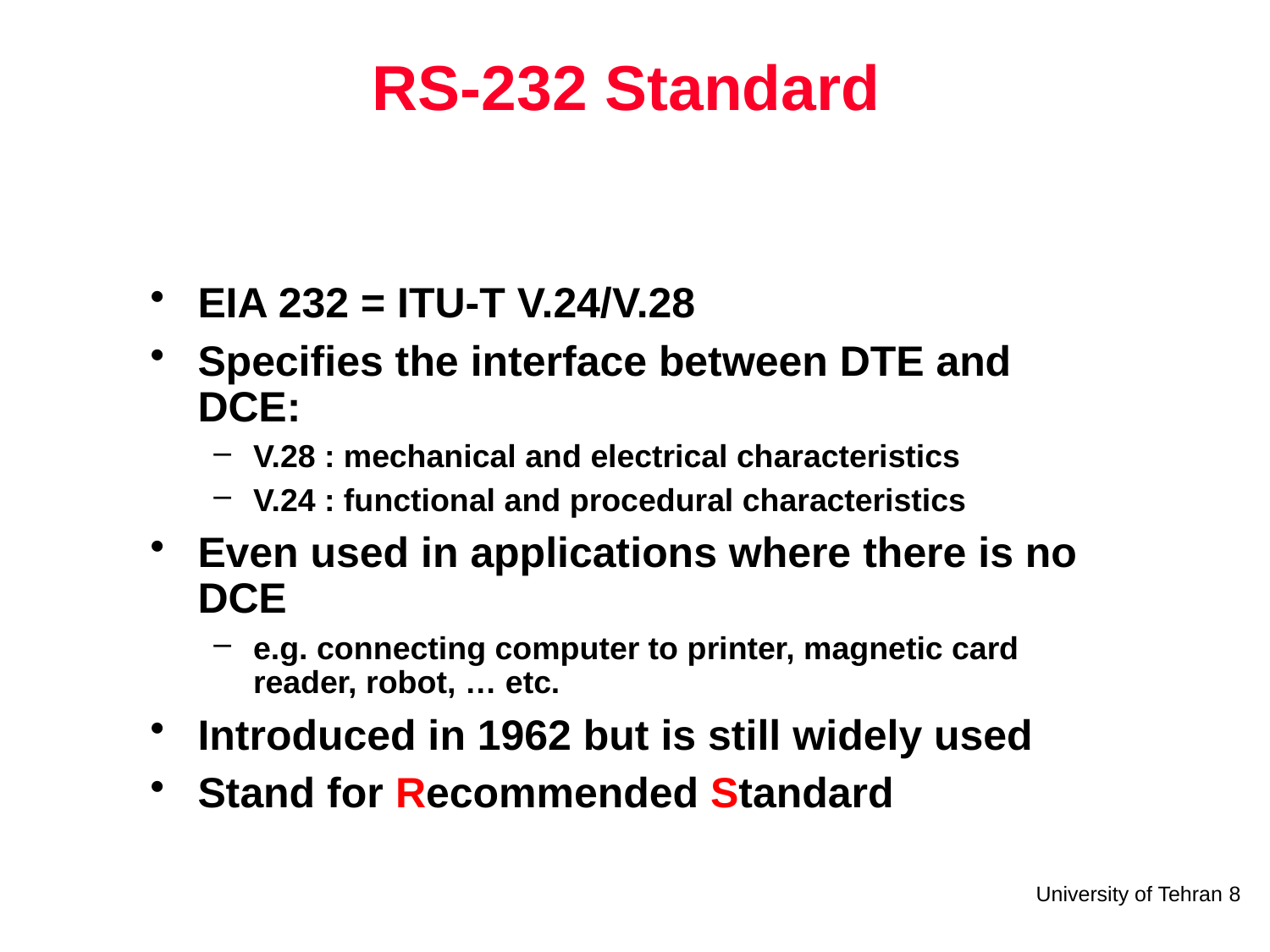

# RS-232 Standard
EIA 232 = ITU-T V.24/V.28
Specifies the interface between DTE and DCE:
V.28 : mechanical and electrical characteristics
V.24 : functional and procedural characteristics
Even used in applications where there is no DCE
e.g. connecting computer to printer, magnetic card reader, robot, … etc.
Introduced in 1962 but is still widely used
Stand for Recommended Standard